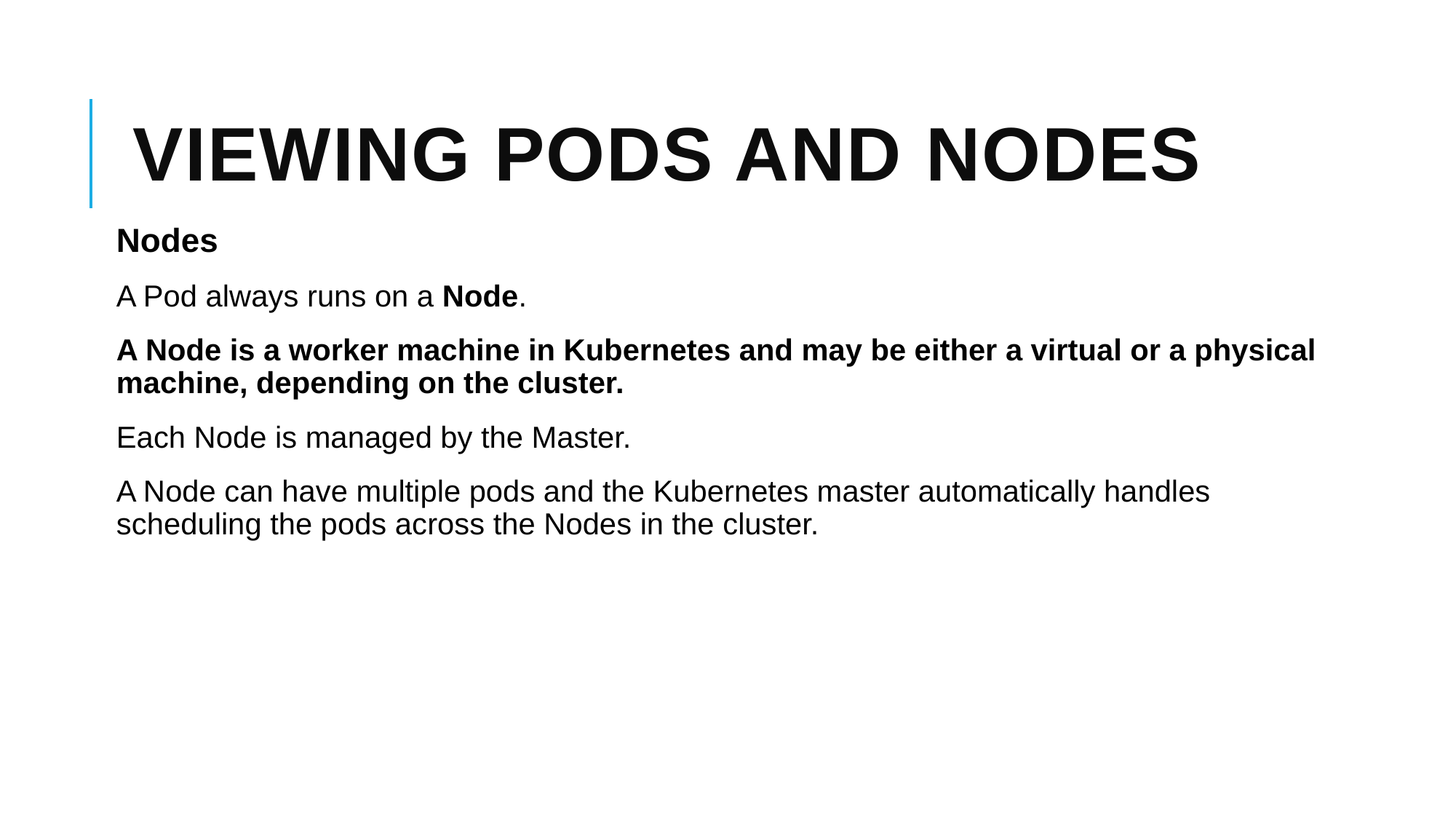

# Viewing Pods and Nodes
Nodes
A Pod always runs on a Node.
A Node is a worker machine in Kubernetes and may be either a virtual or a physical machine, depending on the cluster.
Each Node is managed by the Master.
A Node can have multiple pods and the Kubernetes master automatically handles scheduling the pods across the Nodes in the cluster.